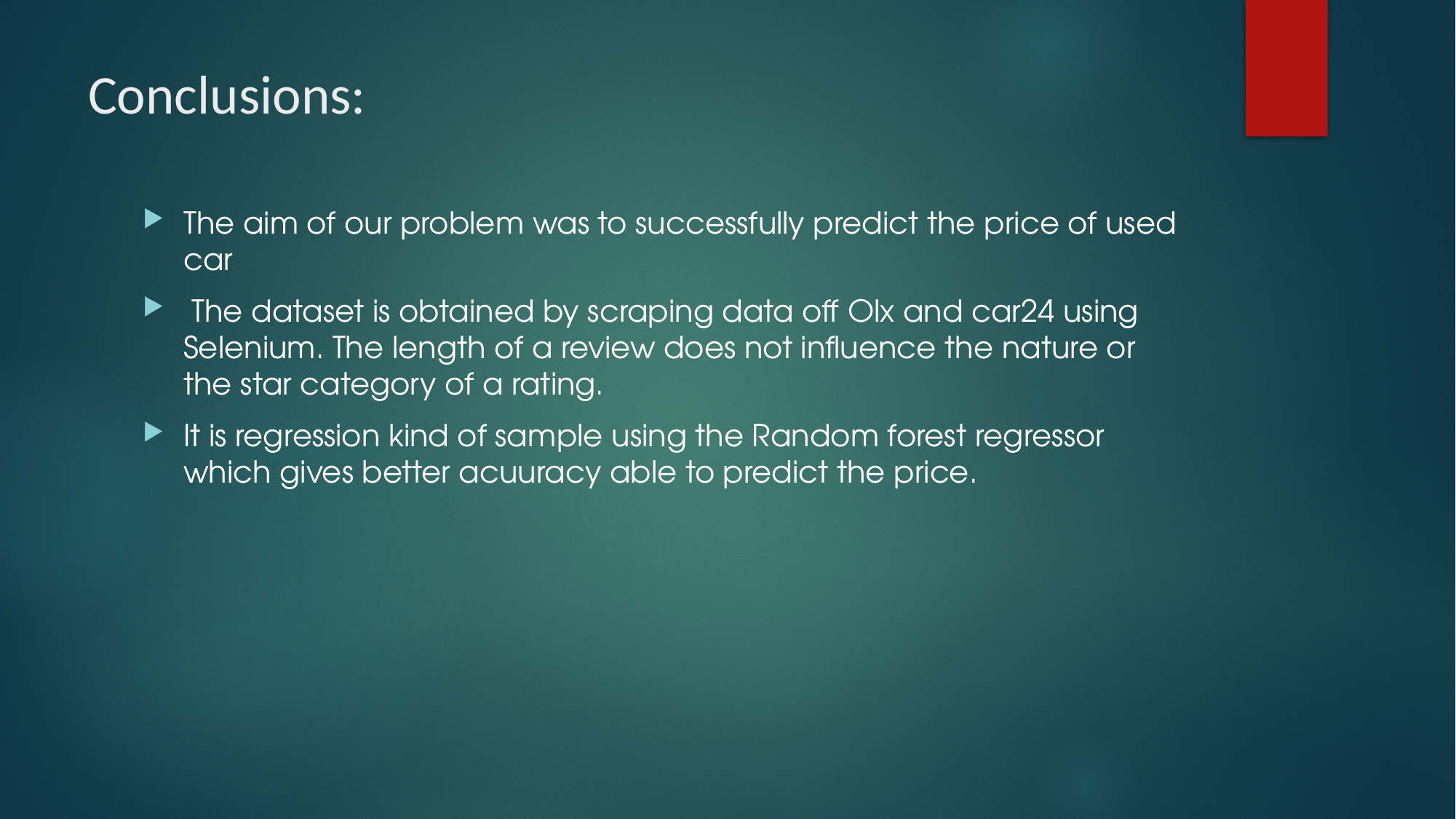

# Conclusions:
The aim of our problem was to successfully predict the price of used car
 The dataset is obtained by scraping data off Olx and car24 using Selenium. The length of a review does not influence the nature or the star category of a rating.
It is regression kind of sample using the Random forest regressor which gives better acuuracy able to predict the price.